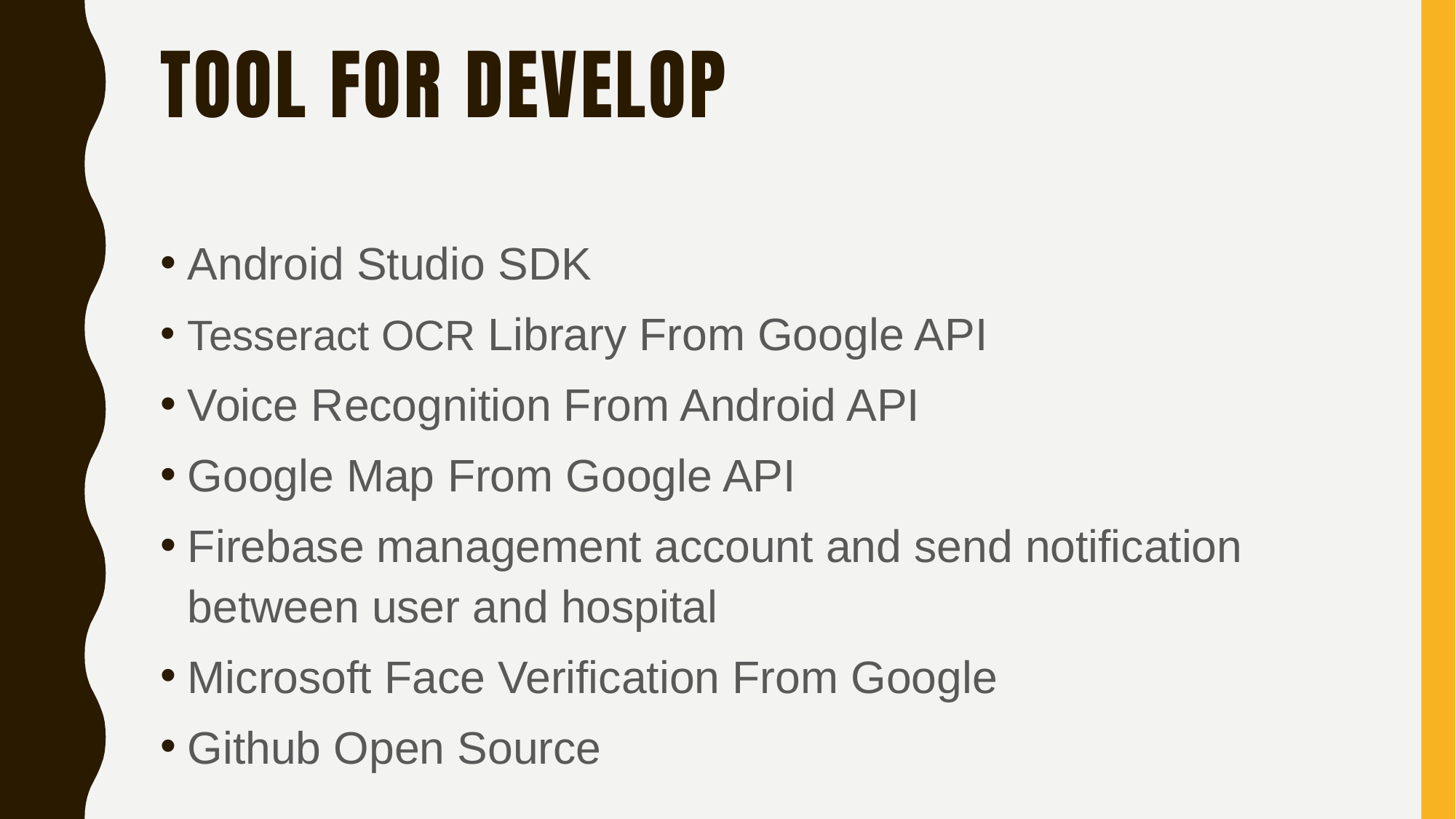

# Tool for develop
Android Studio SDK
Tesseract OCR Library From Google API
Voice Recognition From Android API
Google Map From Google API
Firebase management account and send notification between user and hospital
Microsoft Face Verification From Google
Github Open Source